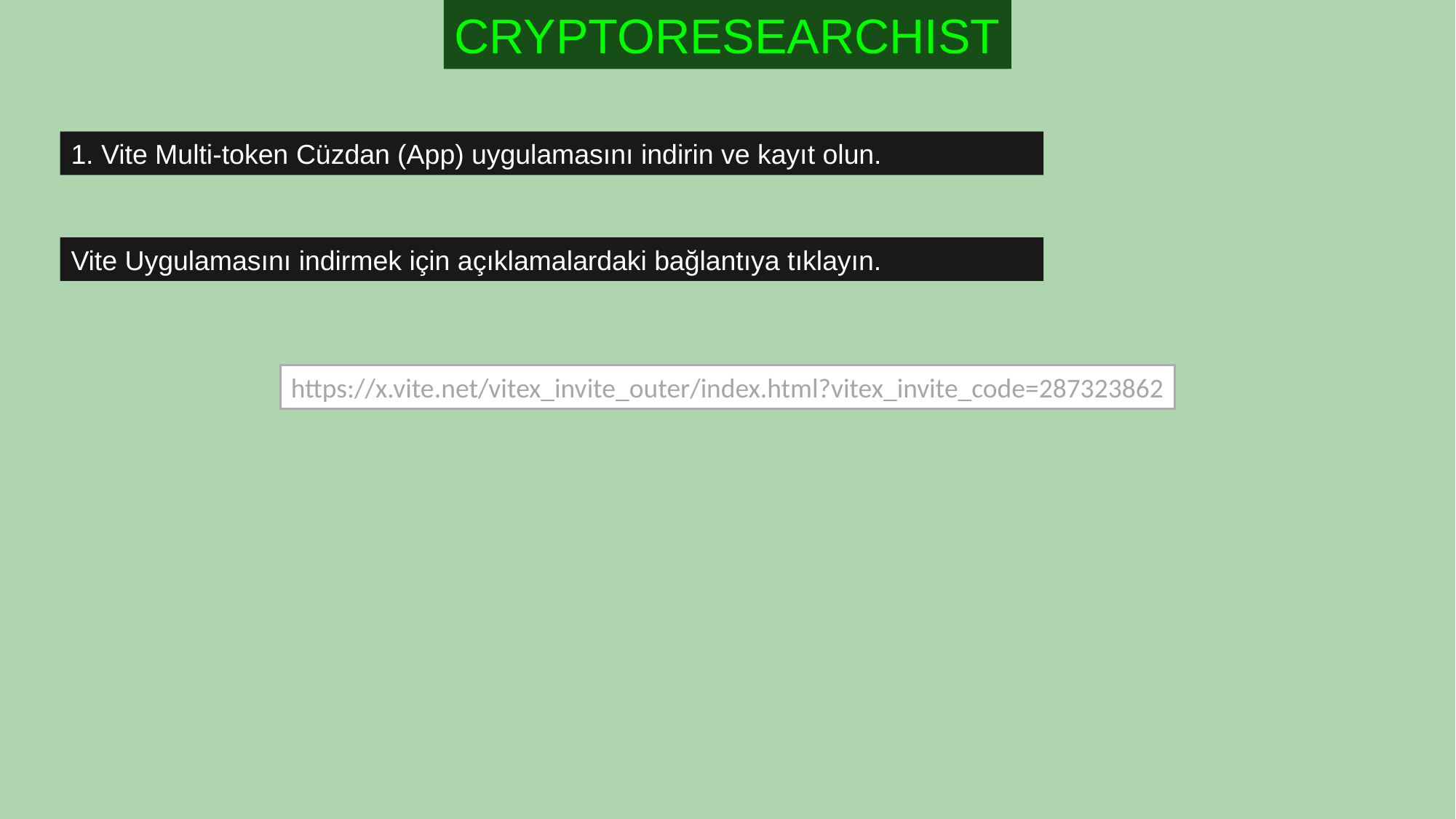

CRYPTORESEARCHIST
1. Vite Multi-token Cüzdan (App) uygulamasını indirin ve kayıt olun.
Vite Uygulamasını indirmek için açıklamalardaki bağlantıya tıklayın.
https://x.vite.net/vitex_invite_outer/index.html?vitex_invite_code=287323862